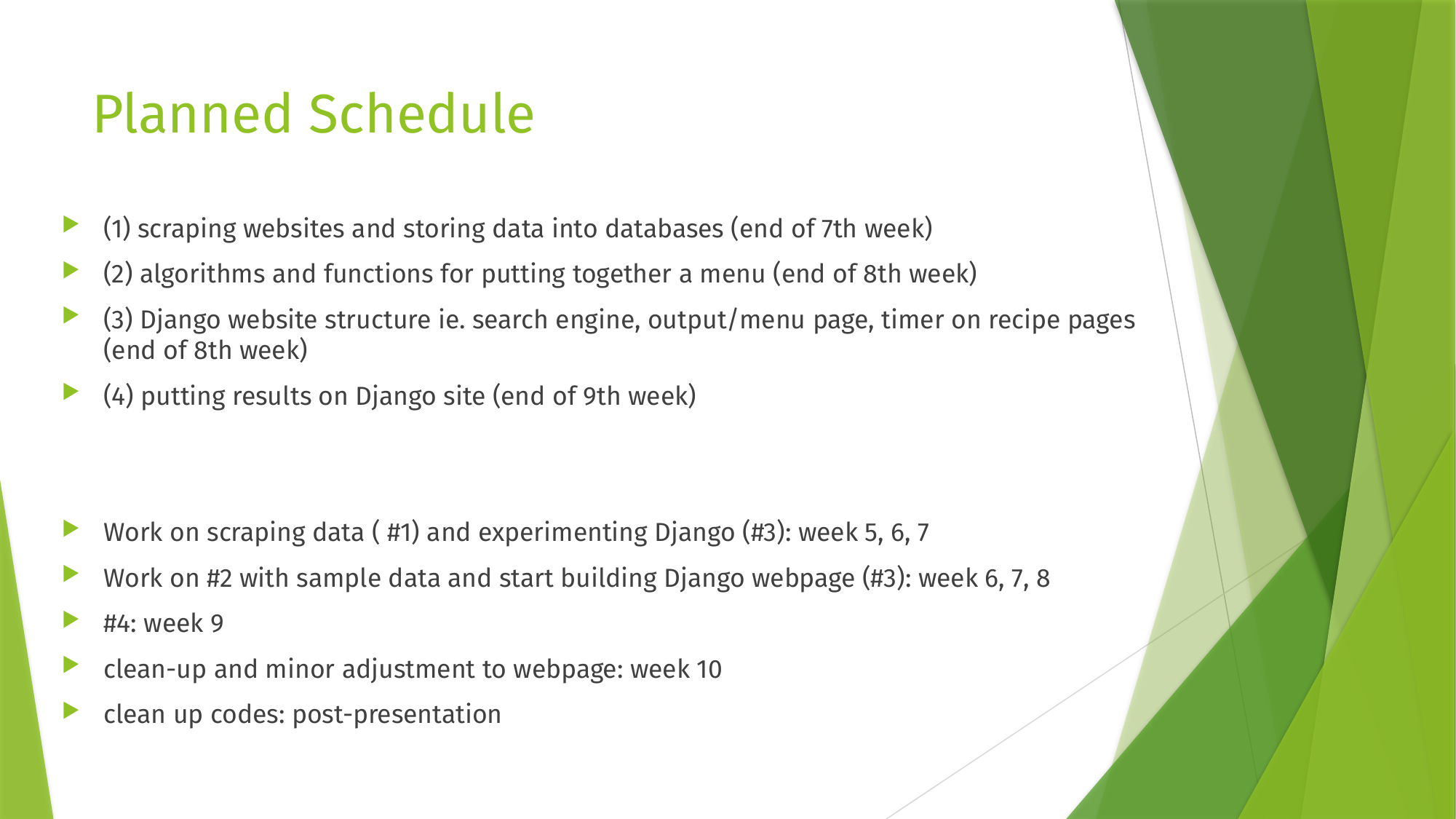

# Planned Schedule
(1) scraping websites and storing data into databases (end of 7th week)
(2) algorithms and functions for putting together a menu (end of 8th week)
(3) Django website structure ie. search engine, output/menu page, timer on recipe pages (end of 8th week)
(4) putting results on Django site (end of 9th week)

Work on scraping data ( #1) and experimenting Django (#3): week 5, 6, 7
Work on #2 with sample data and start building Django webpage (#3): week 6, 7, 8
#4: week 9
clean-up and minor adjustment to webpage: week 10
clean up codes: post-presentation